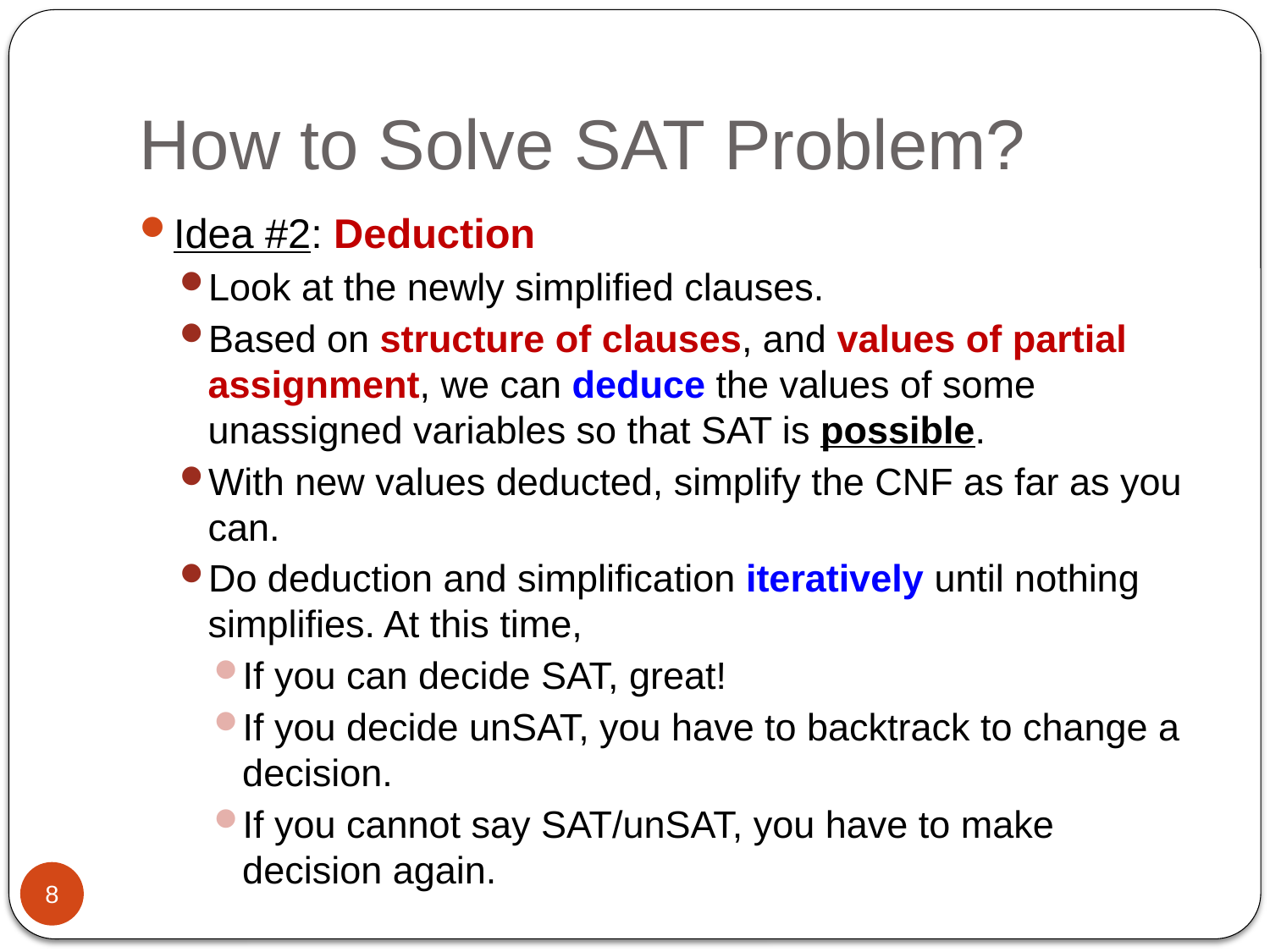

# How to Solve SAT Problem?
Idea #2: Deduction
Look at the newly simplified clauses.
Based on structure of clauses, and values of partial assignment, we can deduce the values of some unassigned variables so that SAT is possible.
With new values deducted, simplify the CNF as far as you can.
Do deduction and simplification iteratively until nothing simplifies. At this time,
If you can decide SAT, great!
If you decide unSAT, you have to backtrack to change a decision.
If you cannot say SAT/unSAT, you have to make decision again.

8